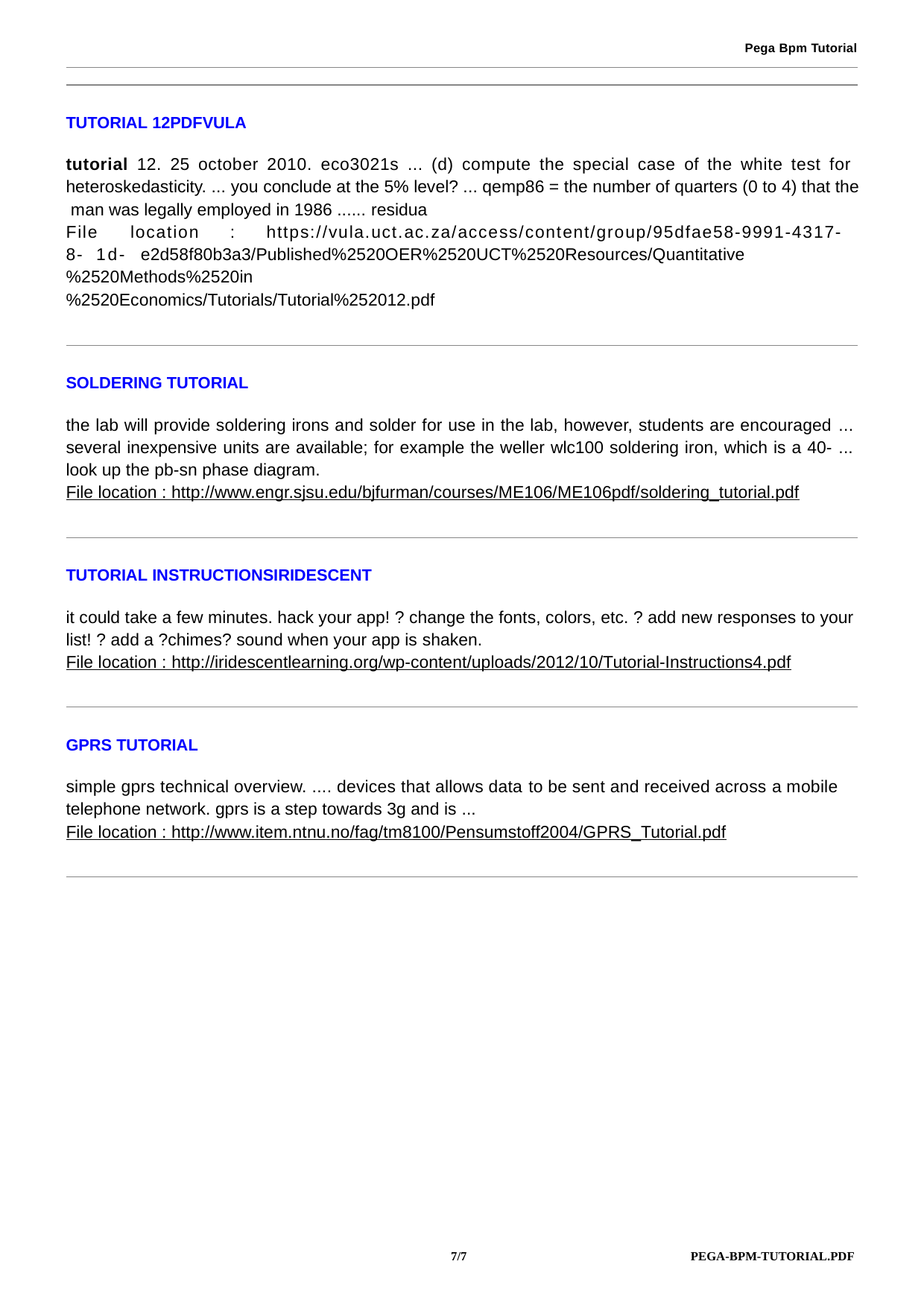

Pega Bpm Tutorial

TUTORIAL 12PDFVULA

tutorial 12. 25 october 2010. eco3021s ... (d) compute the special case of the white test for  heteroskedasticity. ... you conclude at the 5% level? ... qemp86 = the number of quarters (0 to 4) that the  man was legally employed in 1986 ...... residua
File	location	:	https://vula.uct.ac.za/access/content/group/95dfae58-9991-4317-8-  1d-  e2d58f80b3a3/Published%2520OER%2520UCT%2520Resources/Quantitative%2520Methods%2520in
%2520Economics/Tutorials/Tutorial%252012.pdf

SOLDERING TUTORIAL

the lab will provide soldering irons and solder for use in the lab, however, students are encouraged ...  several inexpensive units are available; for example the weller wlc100 soldering iron, which is a 40- ...  look up the pb-sn phase diagram.
File location : http://www.engr.sjsu.edu/bjfurman/courses/ME106/ME106pdf/soldering_tutorial.pdf

TUTORIAL INSTRUCTIONSIRIDESCENT

it could take a few minutes. hack your app! ? change the fonts, colors, etc. ? add new responses to your  list! ? add a ?chimes? sound when your app is shaken.
File location : http://iridescentlearning.org/wp-content/uploads/2012/10/Tutorial-Instructions4.pdf

GPRS TUTORIAL

simple gprs technical overview. .... devices that allows data to be sent and received across a mobile  telephone network. gprs is a step towards 3g and is ...
File location : http://www.item.ntnu.no/fag/tm8100/Pensumstoff2004/GPRS_Tutorial.pdf

7/7
PEGA-BPM-TUTORIAL.PDF